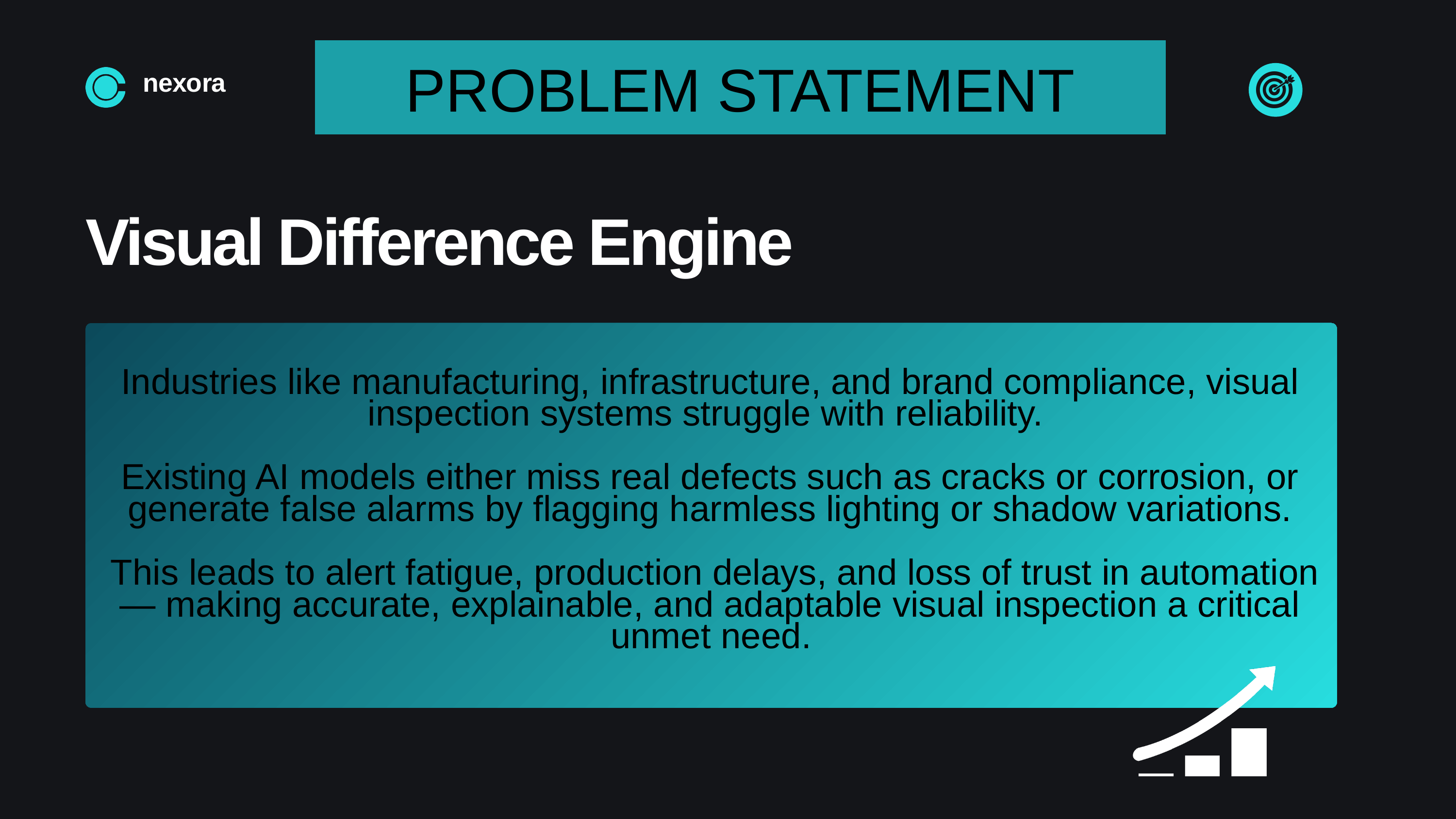

PROBLEM STATEMENT

nexora
Visual Difference Engine

Industries like manufacturing, infrastructure, and brand compliance, visual inspection systems struggle with reliability.

Existing AI models either miss real defects such as cracks or corrosion, or generate false alarms by flagging harmless lighting or shadow variations.

 This leads to alert fatigue, production delays, and loss of trust in automation — making accurate, explainable, and adaptable visual inspection a critical unmet need.